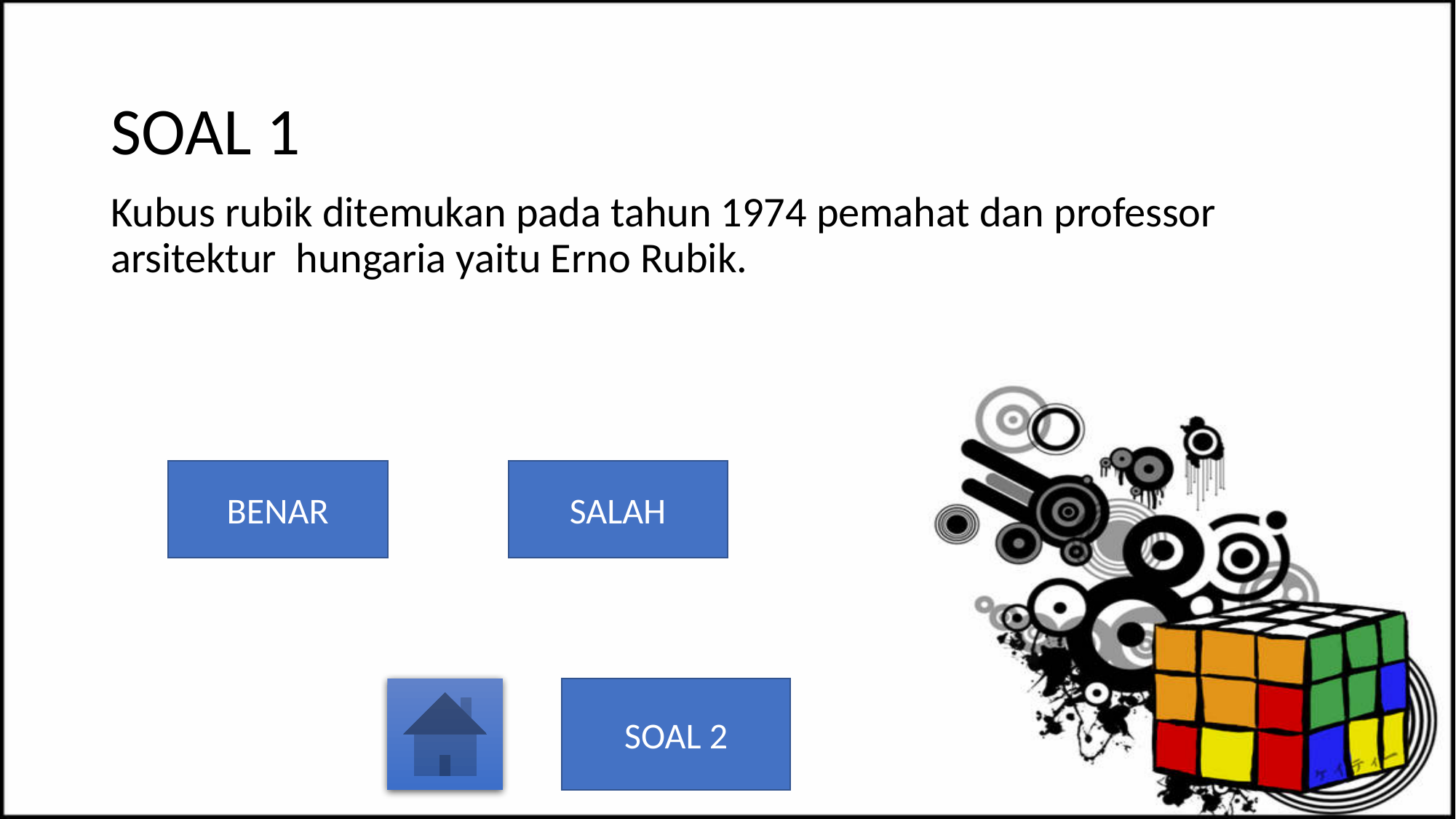

# SOAL 1
Kubus rubik ditemukan pada tahun 1974 pemahat dan professor arsitektur  hungaria yaitu Erno Rubik.
BENAR
SALAH

SOAL 2